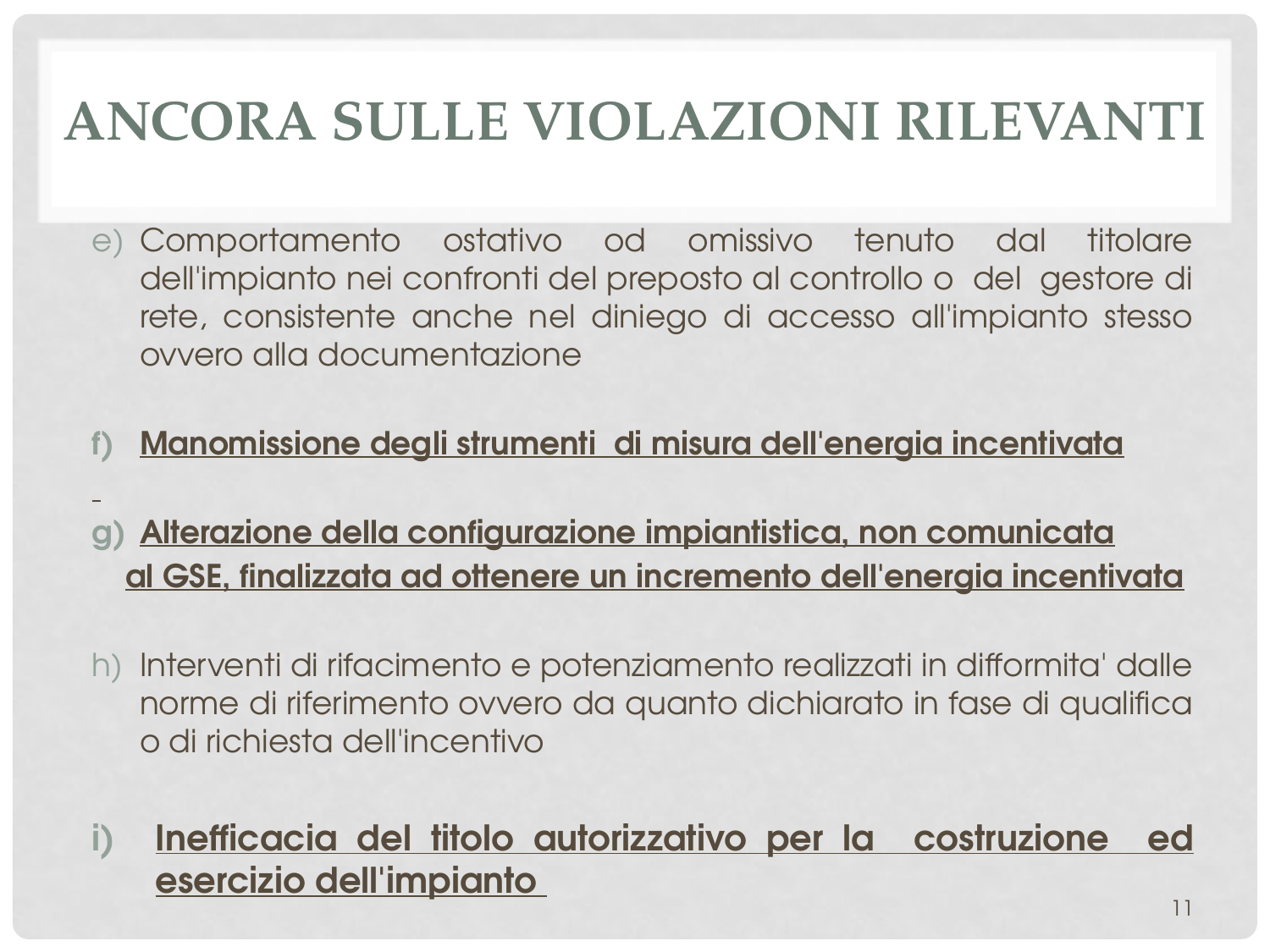

# Ancora sulle violazioni rilevanti
Comportamento ostativo od omissivo tenuto dal titolare dell'impianto nei confronti del preposto al controllo o  del  gestore di rete, consistente anche nel diniego di accesso all'impianto stesso ovvero alla documentazione

Manomissione degli strumenti  di misura dell'energia incentivata

Alterazione della configurazione impiantistica, non comunicata
al GSE, finalizzata ad ottenere un incremento dell'energia incentivata

Interventi di rifacimento e potenziamento realizzati in difformita' dalle norme di riferimento ovvero da quanto dichiarato in fase di qualifica o di richiesta dell'incentivo

Inefficacia del titolo autorizzativo per la  costruzione  ed esercizio dell'impianto

11